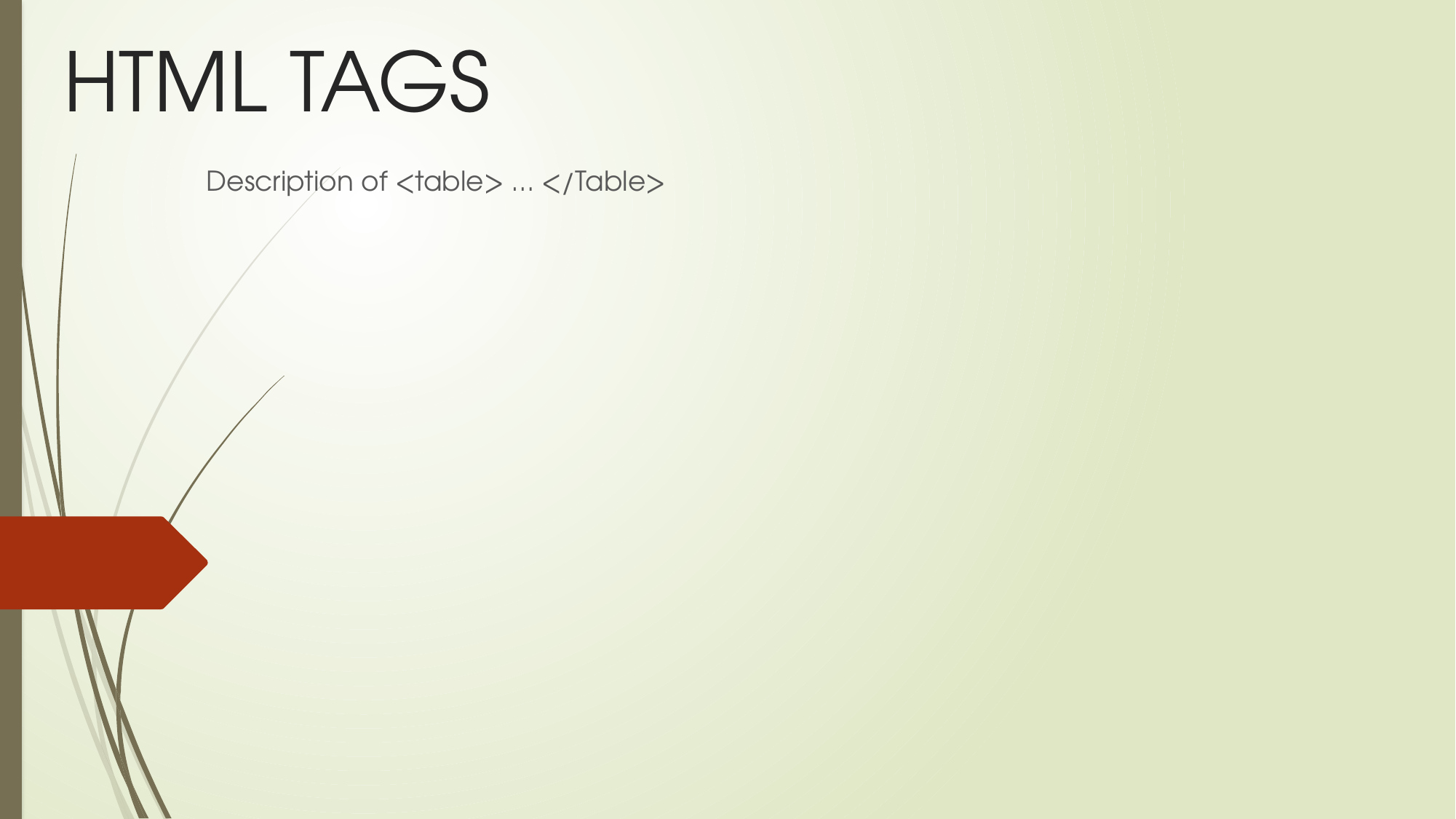

# HTML TAGS
Description of <table> … </Table>